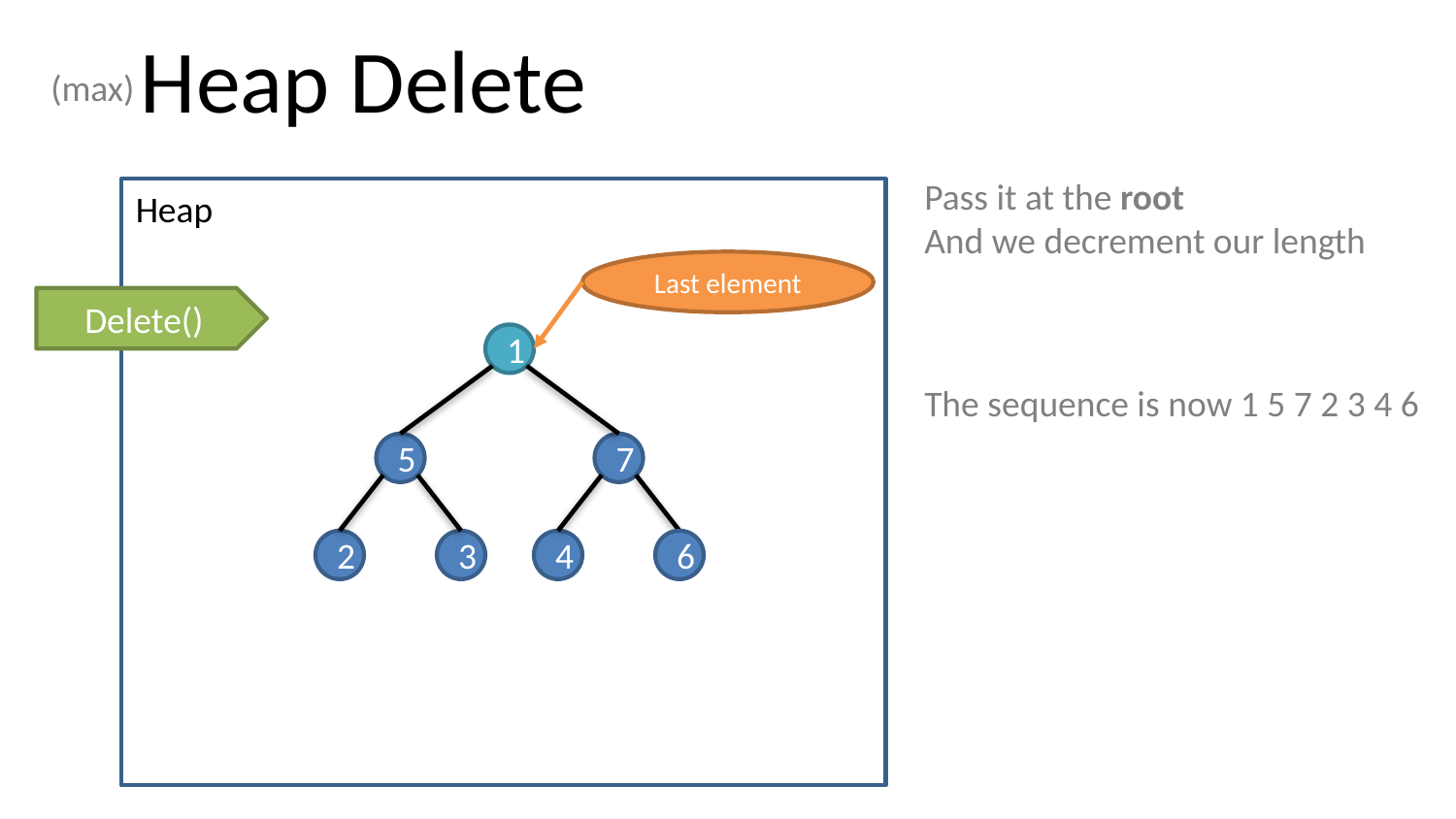

# Heap Delete
(max)

Pass it at the root
And we decrement our length
Heap
Last element
Delete()
1
The sequence is now 1 5 7 2 3 4 6
5
7
2
3
4
6